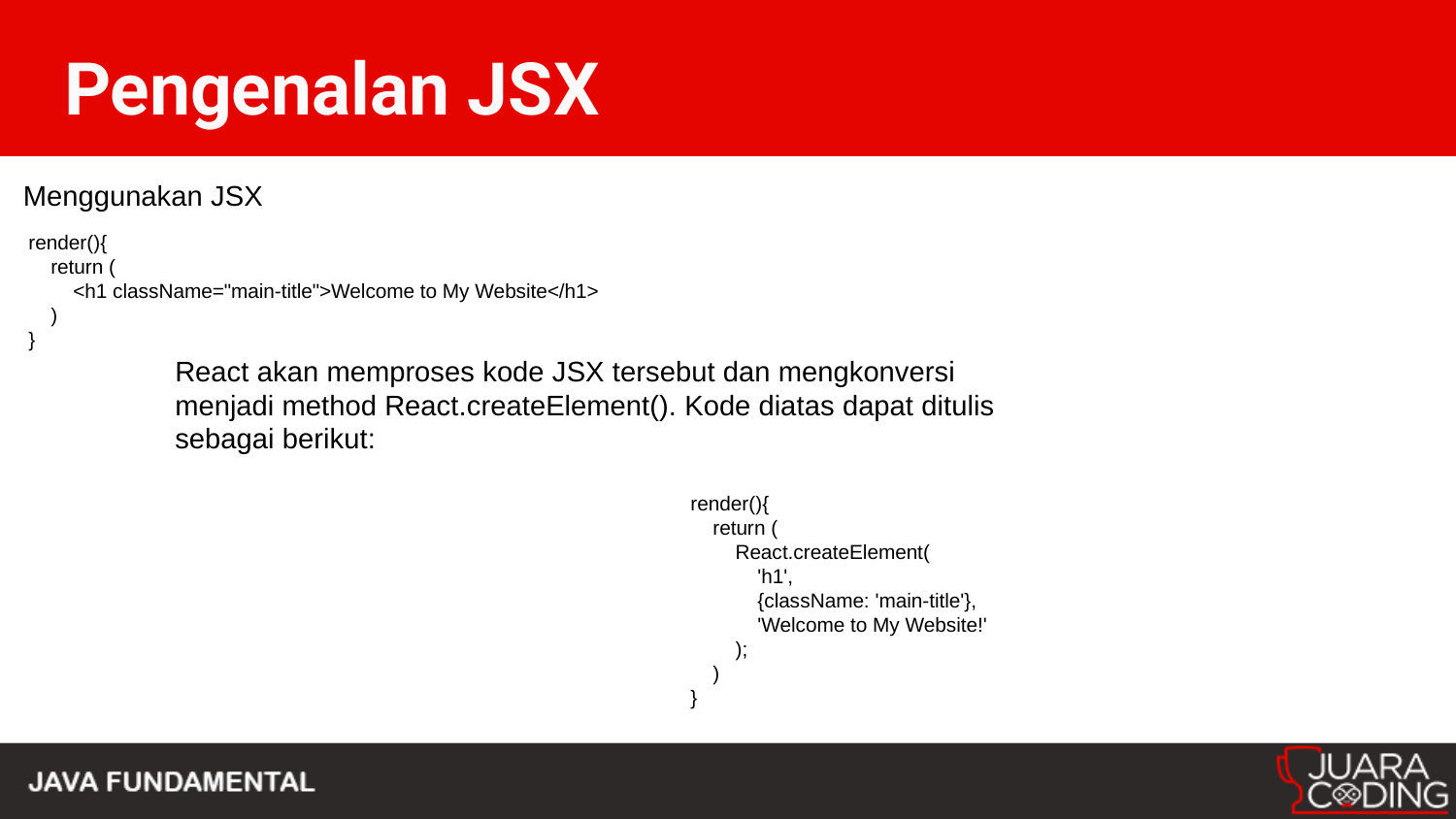

# Pengenalan JSX
Menggunakan JSX
render(){
    return (
        <h1 className="main-title">Welcome to My Website</h1>
    )
}
React akan memproses kode JSX tersebut dan mengkonversi menjadi method React.createElement(). Kode diatas dapat ditulis sebagai berikut:
render(){
    return (
        React.createElement(
            'h1',
            {className: 'main-title'},
            'Welcome to My Website!'
        );
    )
}